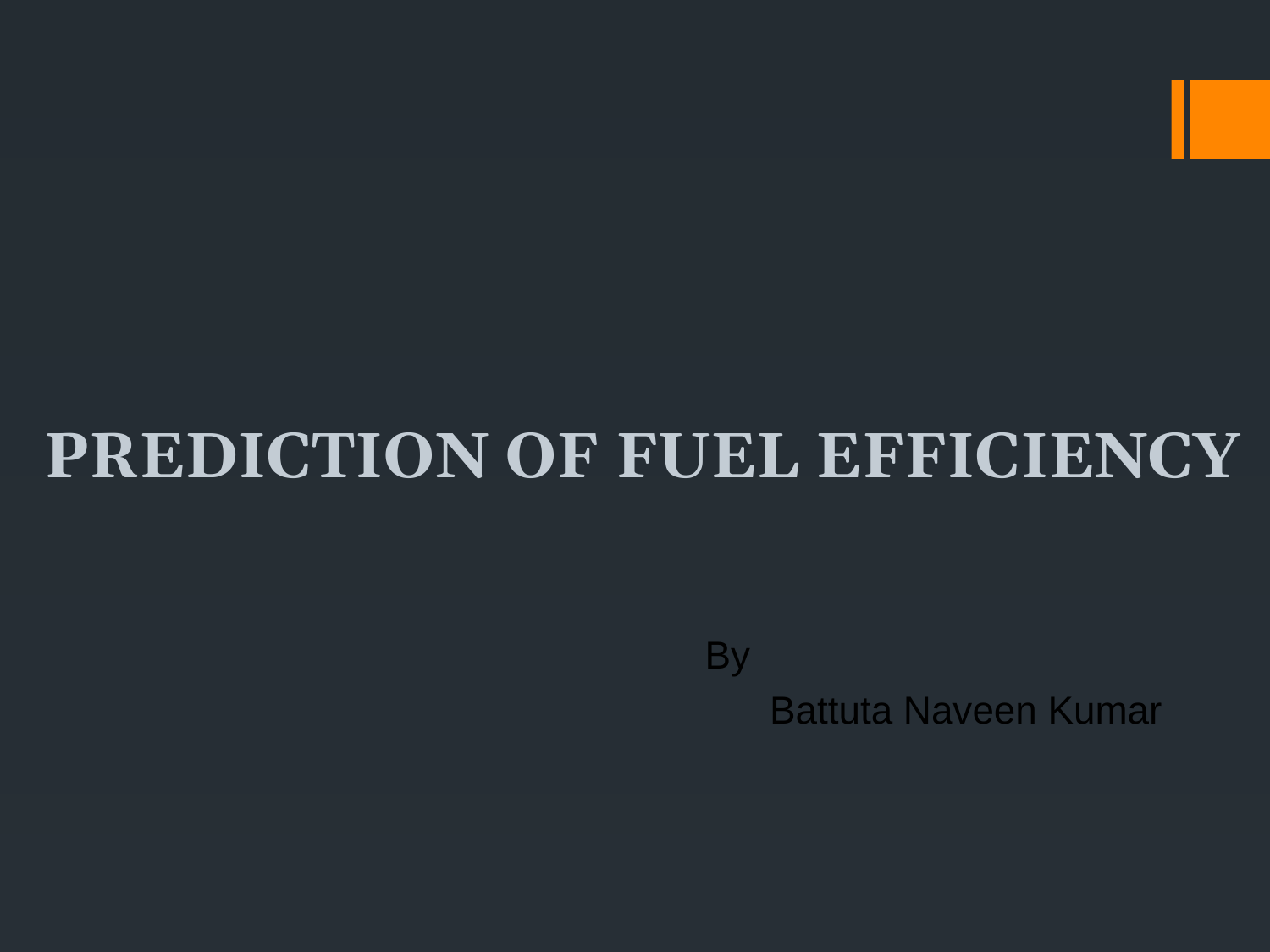

# PREDICTION OF FUEL EFFICIENCY
                     By
                           Battuta Naveen Kumar